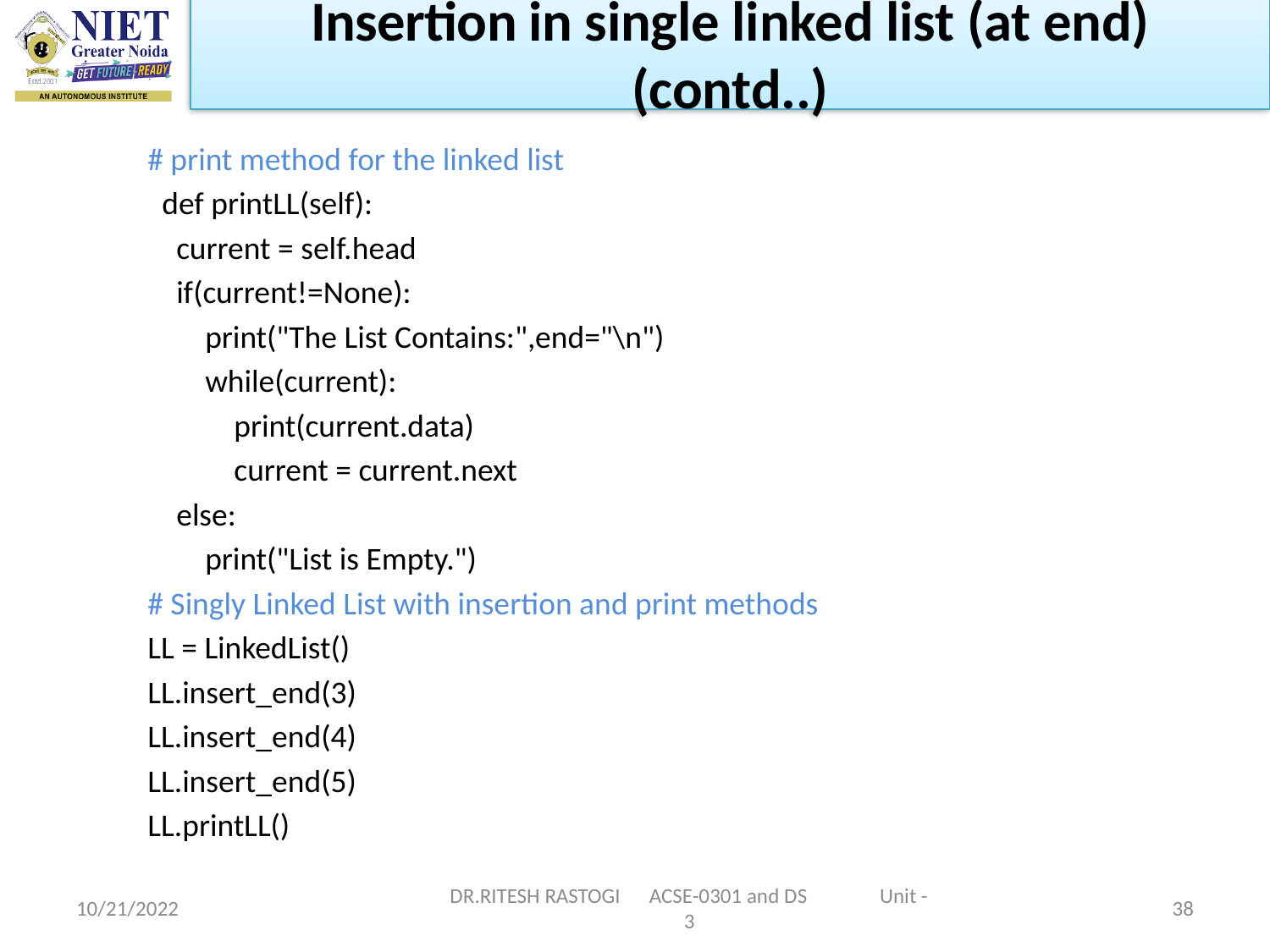

Insertion in single linked list (at end)
(contd..)
# print method for the linked list
  def printLL(self):
    current = self.head
    if(current!=None):
        print("The List Contains:",end="\n")
        while(current):
            print(current.data)
            current = current.next
    else:
        print("List is Empty.")
# Singly Linked List with insertion and print methods
LL = LinkedList()
LL.insert_end(3)
LL.insert_end(4)
LL.insert_end(5)
LL.printLL()
10/21/2022
DR.RITESH RASTOGI      ACSE-0301 and DS               Unit -3
38